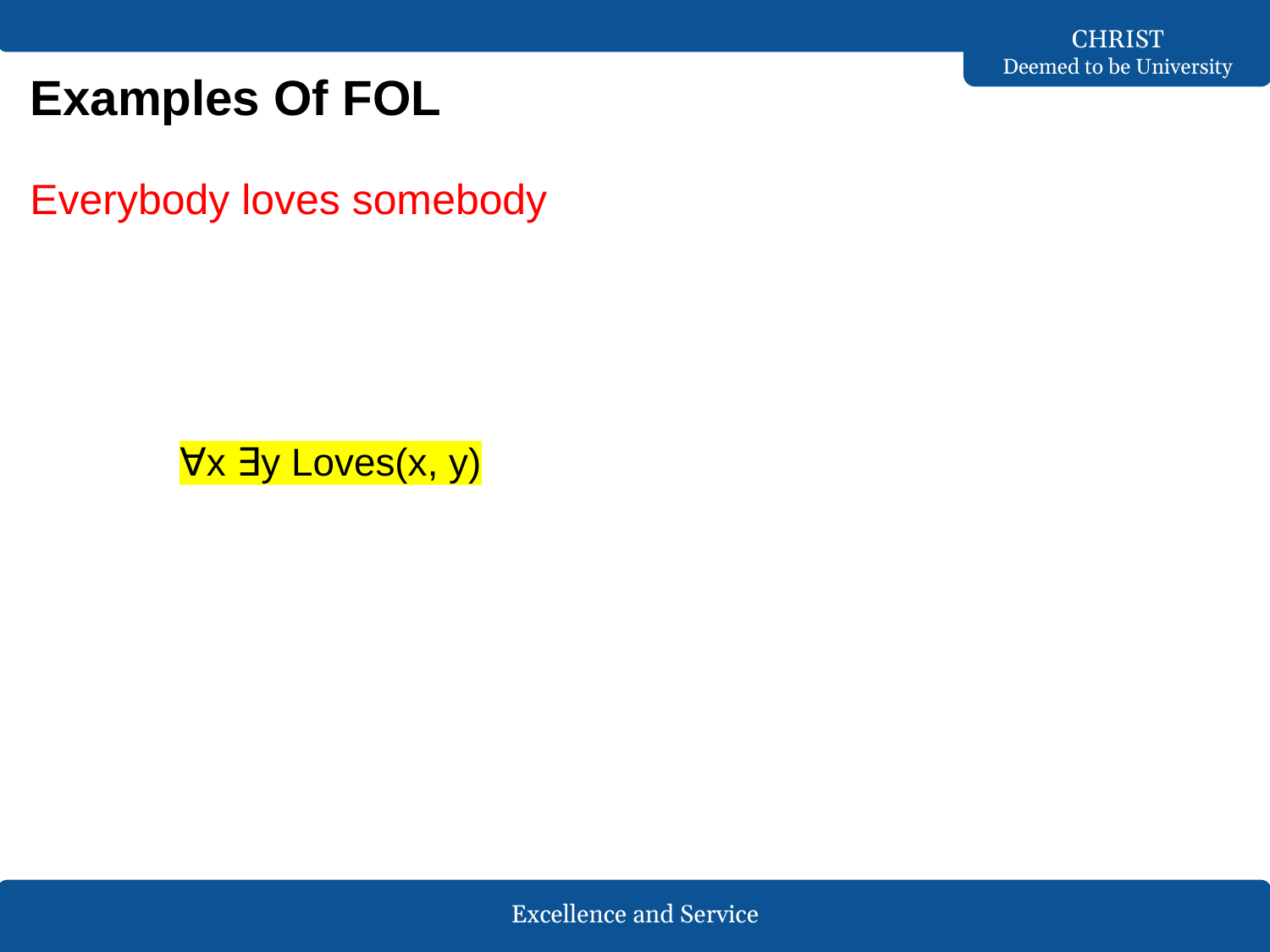

# Examples Of FOL
Everybody loves somebody

∀x ∃y Loves(x, y)